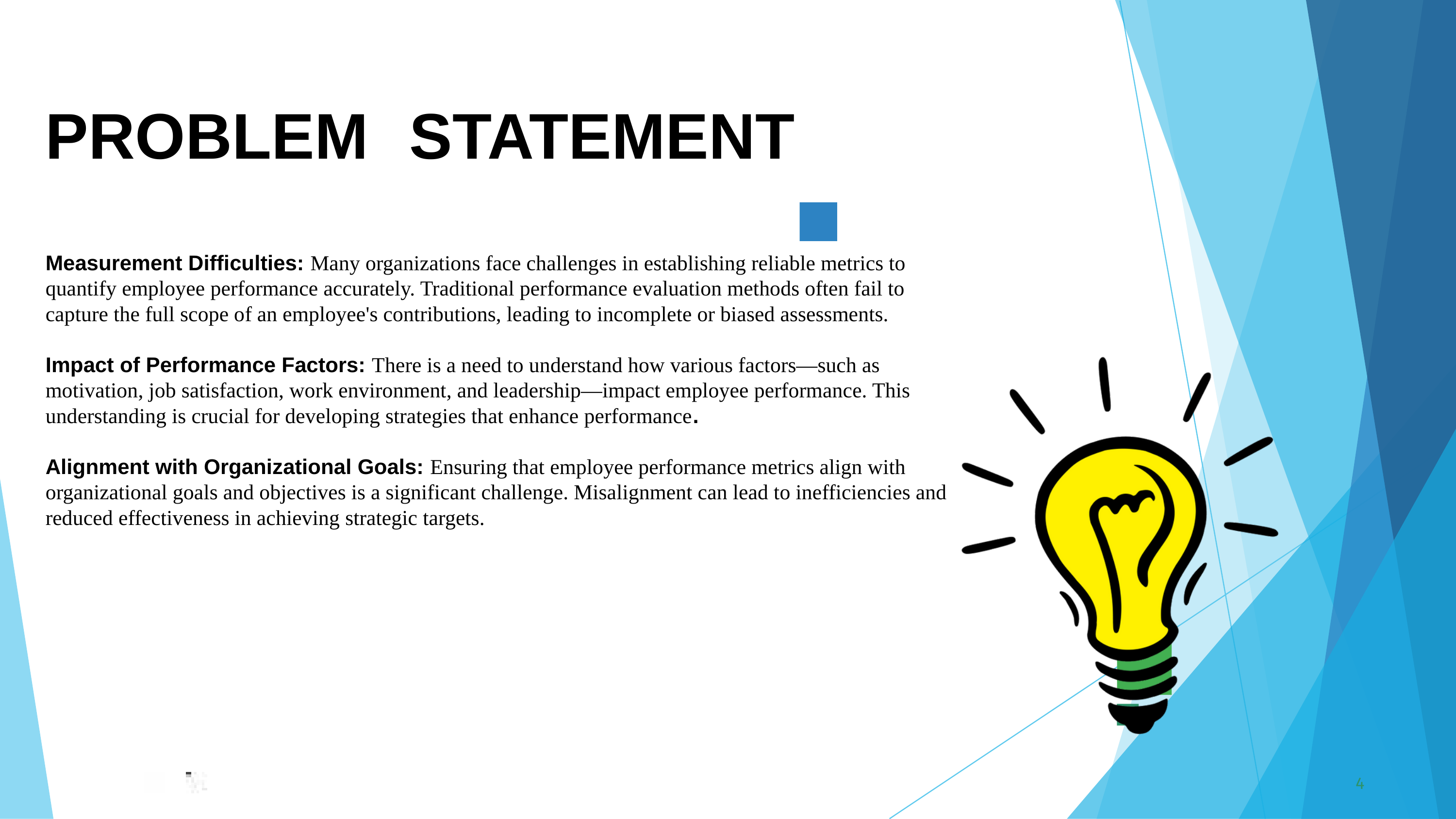

PROBLEM	STATEMENT

Measurement Difficulties: Many organizations face challenges in establishing reliable metrics to quantify employee performance accurately. Traditional performance evaluation methods often fail to capture the full scope of an employee's contributions, leading to incomplete or biased assessments.

Impact of Performance Factors: There is a need to understand how various factors—such as motivation, job satisfaction, work environment, and leadership—impact employee performance. This understanding is crucial for developing strategies that enhance performance.

Alignment with Organizational Goals: Ensuring that employee performance metrics align with organizational goals and objectives is a significant challenge. Misalignment can lead to inefficiencies and reduced effectiveness in achieving strategic targets.

4